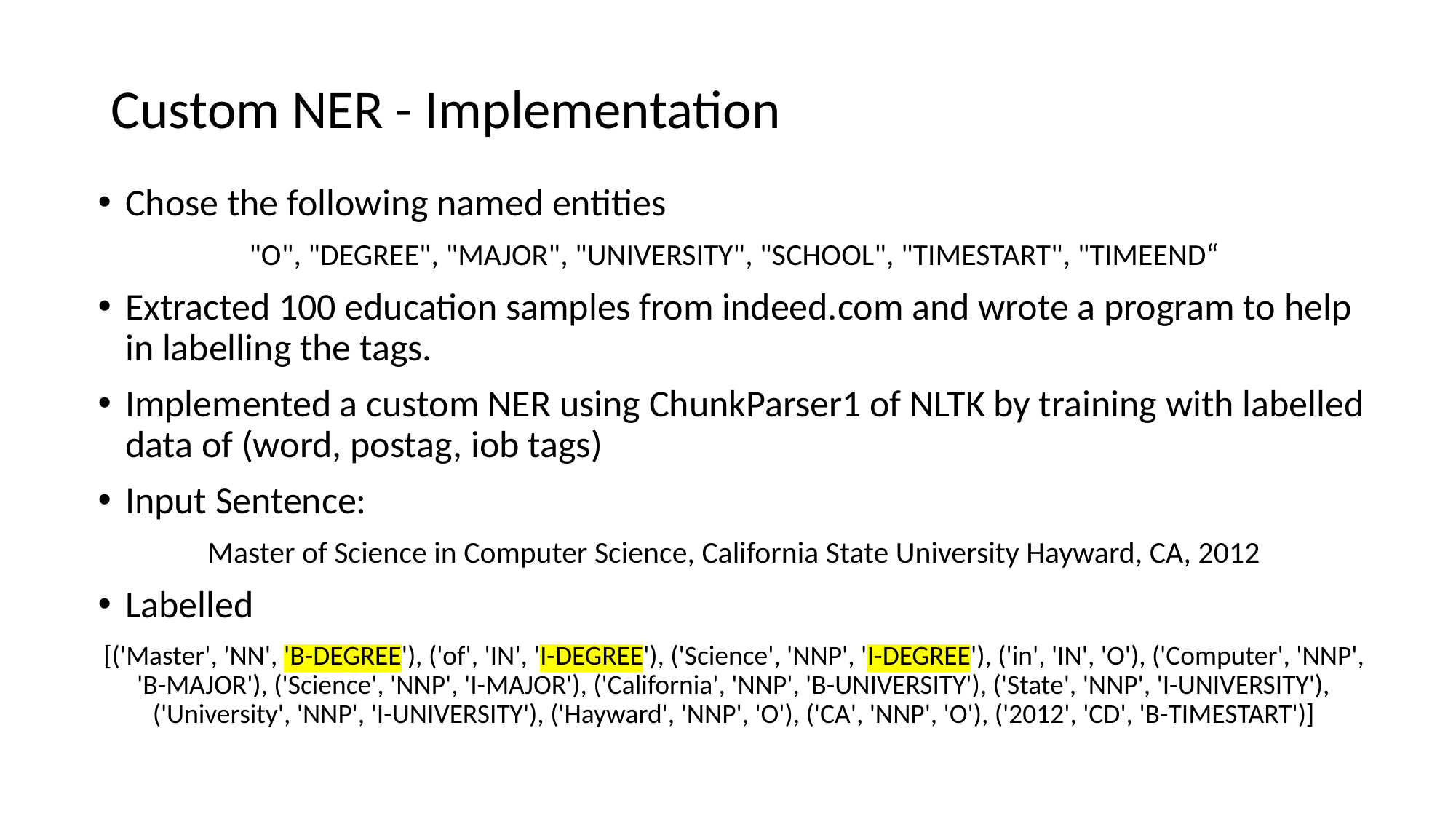

# Custom NER - Implementation
Chose the following named entities
"O", "DEGREE", "MAJOR", "UNIVERSITY", "SCHOOL", "TIMESTART", "TIMEEND“
Extracted 100 education samples from indeed.com and wrote a program to help in labelling the tags.
Implemented a custom NER using ChunkParser1 of NLTK by training with labelled data of (word, postag, iob tags)
Input Sentence:
Master of Science in Computer Science, California State University Hayward, CA, 2012
Labelled
[('Master', 'NN', 'B-DEGREE'), ('of', 'IN', 'I-DEGREE'), ('Science', 'NNP', 'I-DEGREE'), ('in', 'IN', 'O'), ('Computer', 'NNP', 'B-MAJOR'), ('Science', 'NNP', 'I-MAJOR'), ('California', 'NNP', 'B-UNIVERSITY'), ('State', 'NNP', 'I-UNIVERSITY'), ('University', 'NNP', 'I-UNIVERSITY'), ('Hayward', 'NNP', 'O'), ('CA', 'NNP', 'O'), ('2012', 'CD', 'B-TIMESTART')]